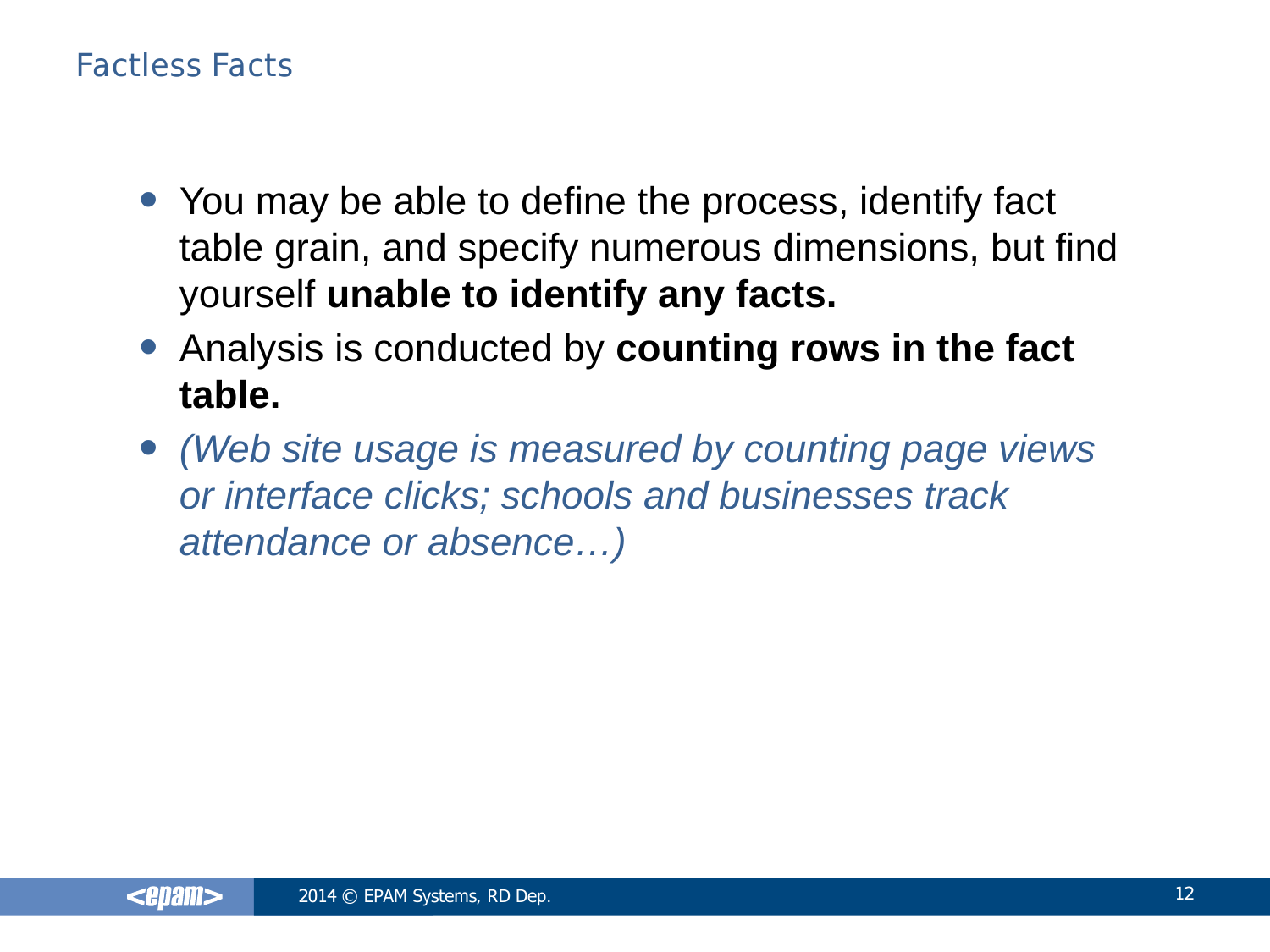

# Factless Facts
You may be able to define the process, identify fact table grain, and specify numerous dimensions, but find yourself unable to identify any facts.
Analysis is conducted by counting rows in the fact table.
(Web site usage is measured by counting page views or interface clicks; schools and businesses track attendance or absence…)

12
2014 © EPAM Systems, RD Dep.